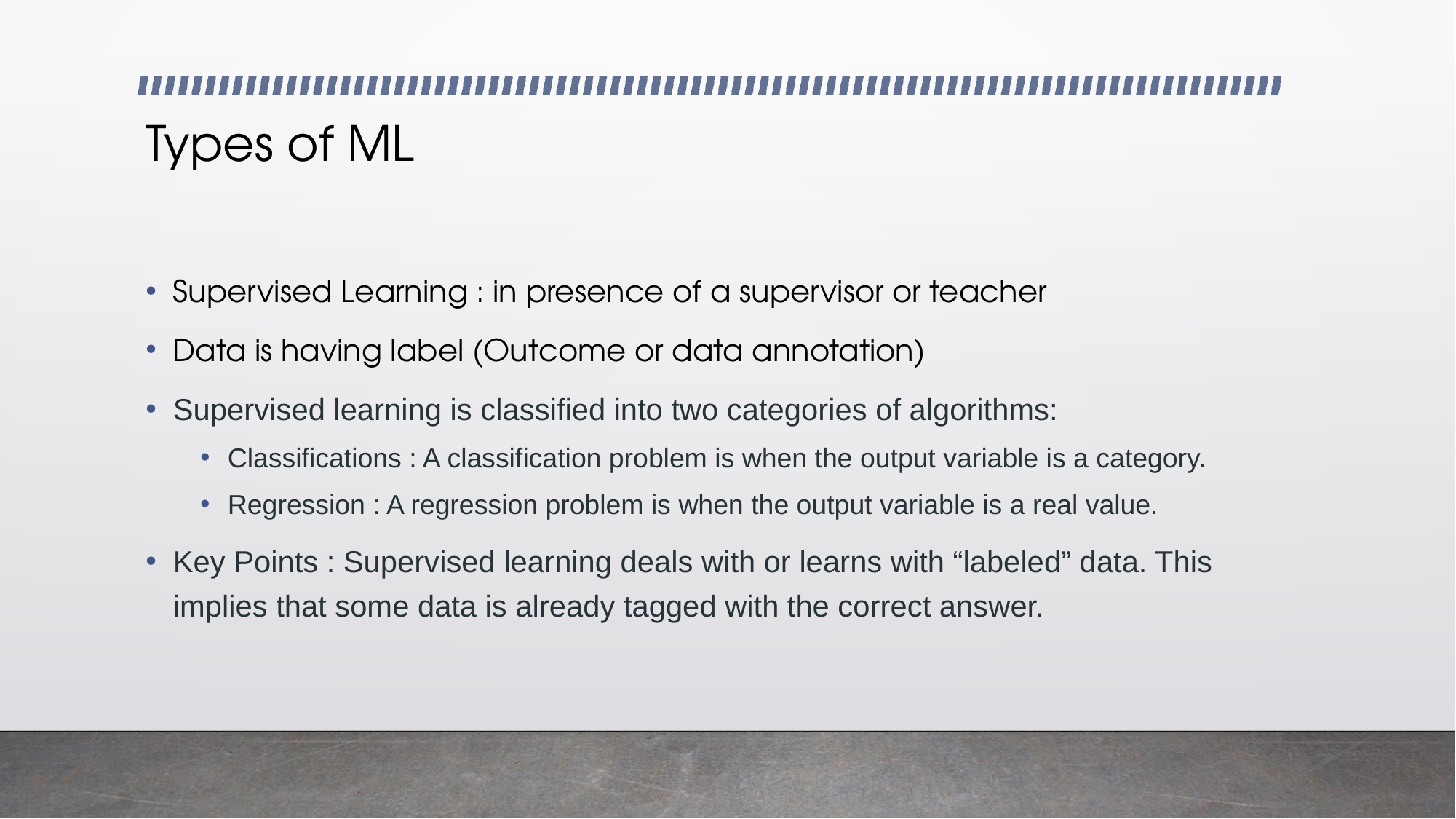

# Types of ML
Supervised Learning : in presence of a supervisor or teacher
Data is having label (Outcome or data annotation)
Supervised learning is classified into two categories of algorithms:
Classifications : A classification problem is when the output variable is a category.
Regression : A regression problem is when the output variable is a real value.
Key Points : Supervised learning deals with or learns with “labeled” data. This implies that some data is already tagged with the correct answer.